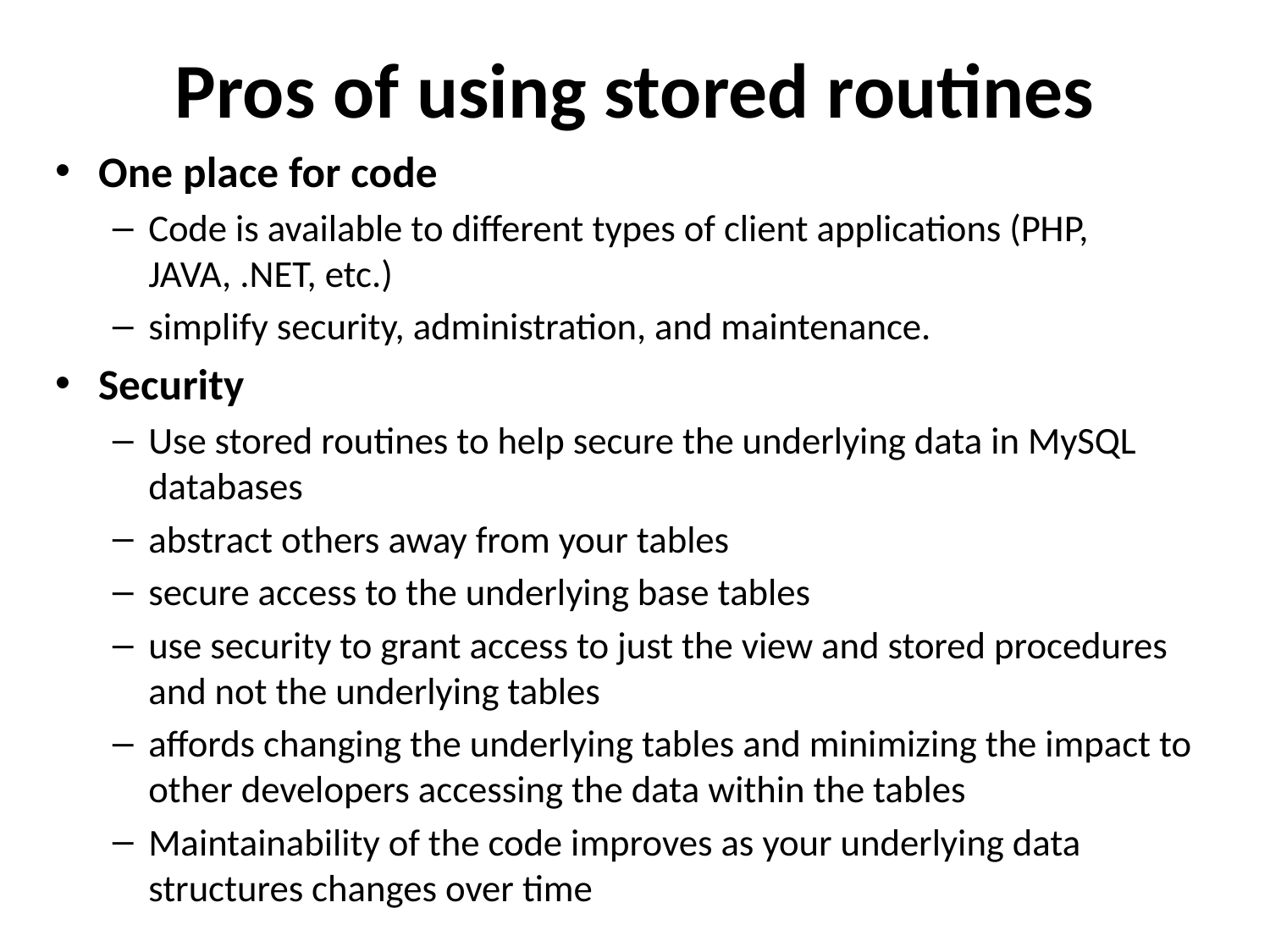

# Pros of using stored routines
One place for code
Code is available to different types of client applications (PHP, JAVA, .NET, etc.)
simplify security, administration, and maintenance.
Security
Use stored routines to help secure the underlying data in MySQL databases
abstract others away from your tables
secure access to the underlying base tables
use security to grant access to just the view and stored procedures and not the underlying tables
affords changing the underlying tables and minimizing the impact to other developers accessing the data within the tables
Maintainability of the code improves as your underlying data structures changes over time